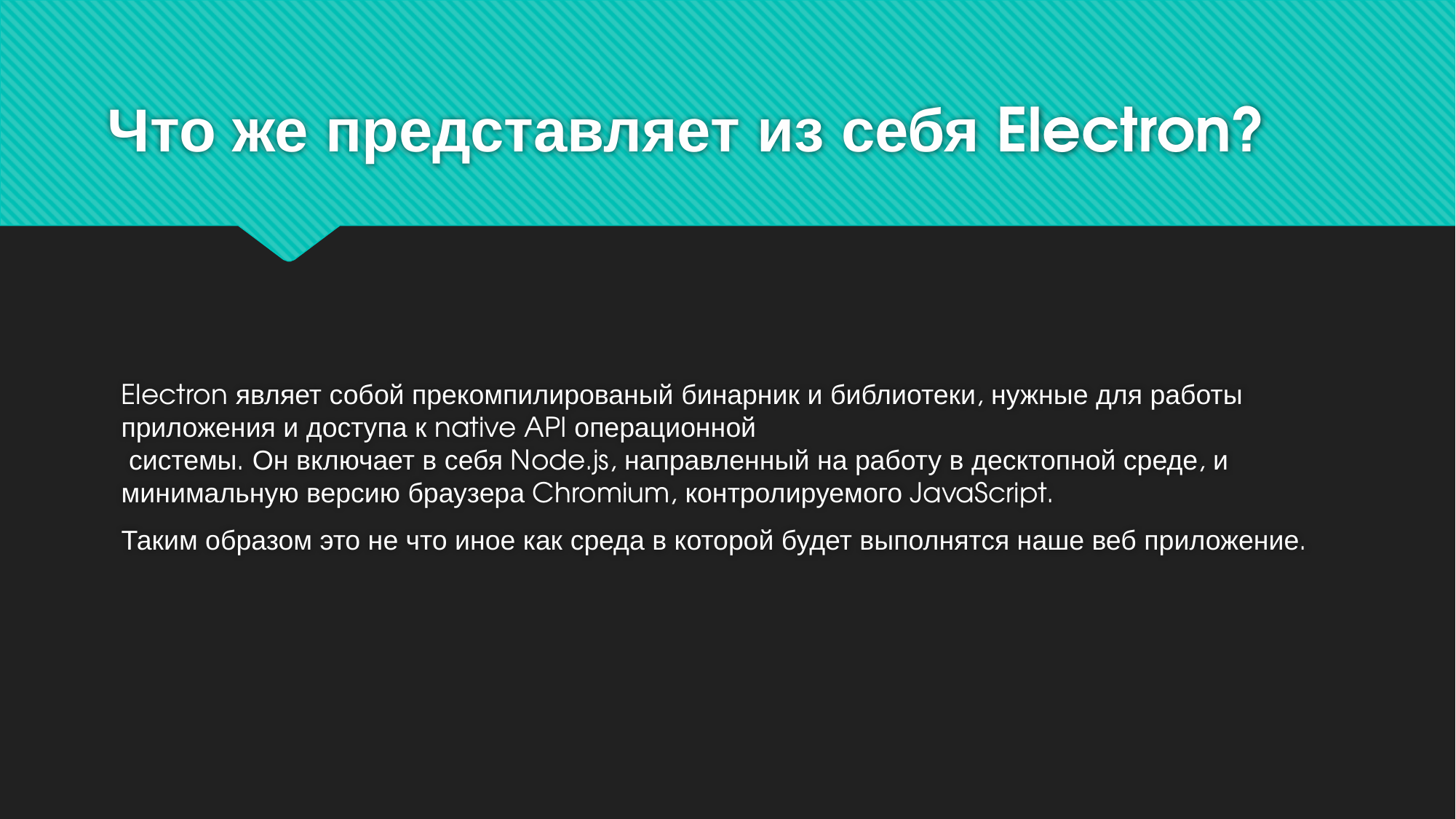

# Что же представляет из себя Electron?
Electron являет собой прекомпилированый бинарник и библиотеки, нужные для работы приложения и доступа к native API операционной
 системы. Он включает в себя Node.js, направленный на работу в десктопной среде, и минимальную версию браузера Chromium, контролируемого JavaScript.
Таким образом это не что иное как среда в которой будет выполнятся наше веб приложение.